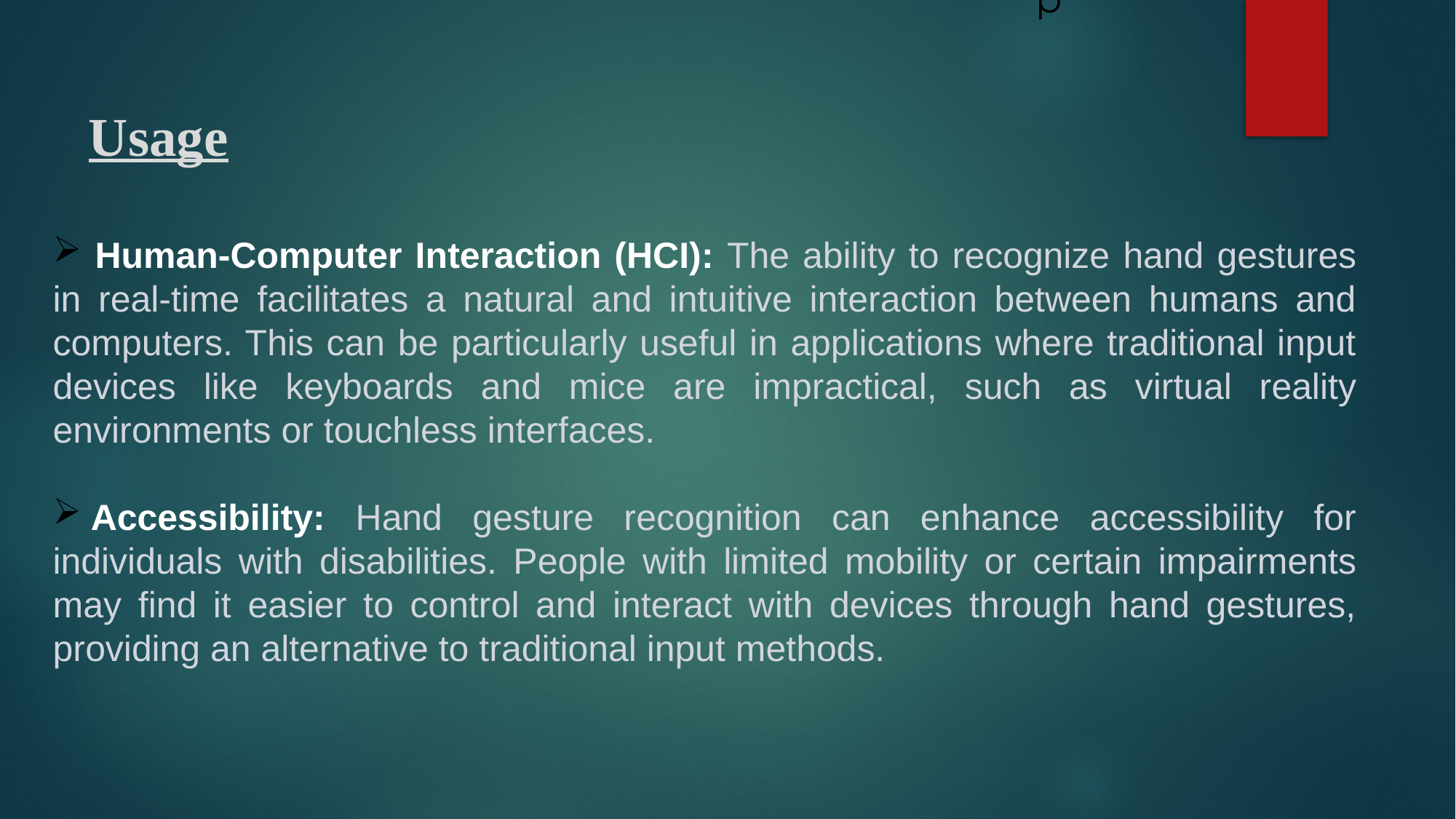

p
Usage
 Human-Computer Interaction (HCI): The ability to recognize hand gestures in real-time facilitates a natural and intuitive interaction between humans and computers. This can be particularly useful in applications where traditional input devices like keyboards and mice are impractical, such as virtual reality environments or touchless interfaces.

 Accessibility: Hand gesture recognition can enhance accessibility for individuals with disabilities. People with limited mobility or certain impairments may find it easier to control and interact with devices through hand gestures, providing an alternative to traditional input methods.